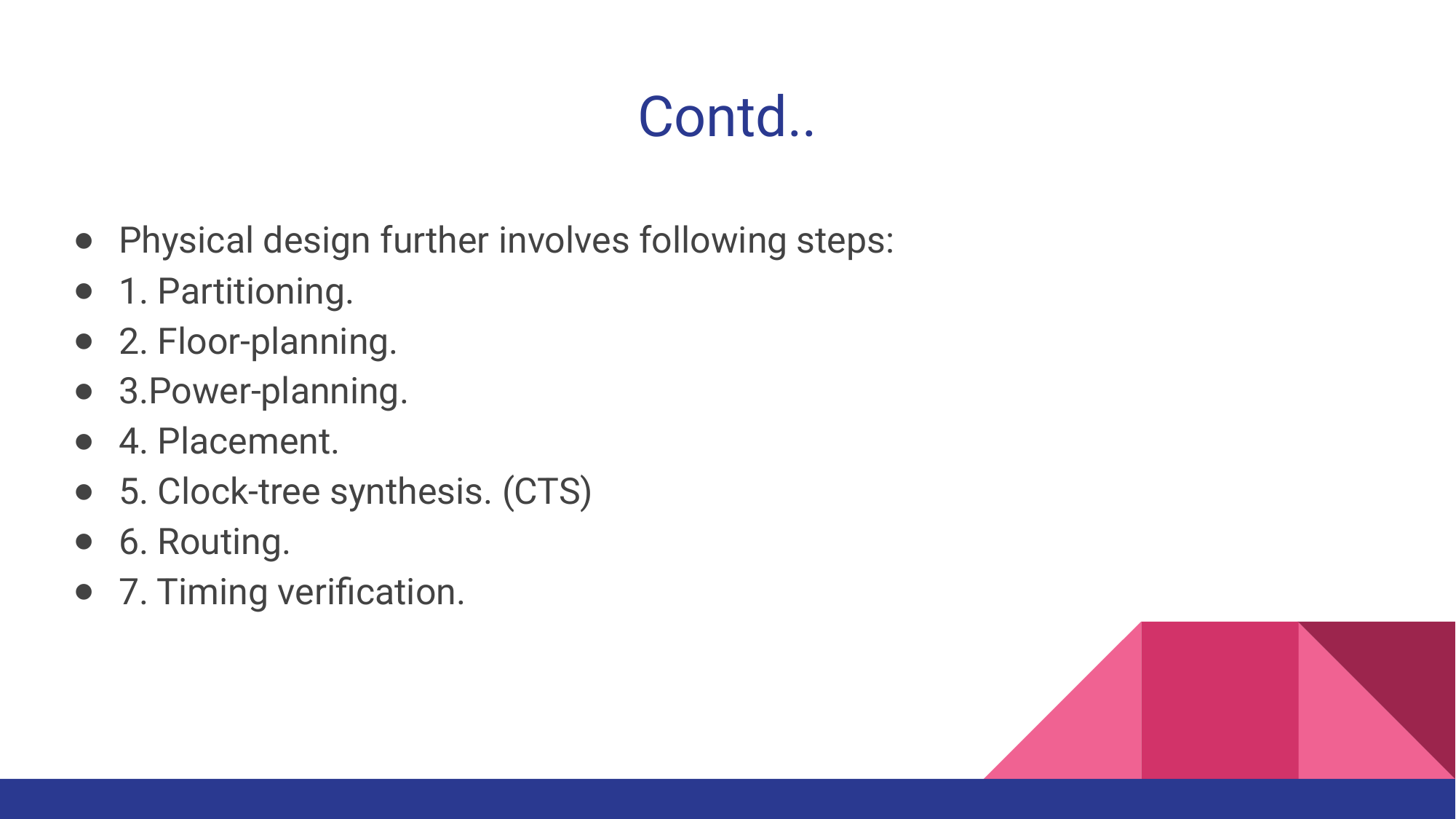

# Contd..
Physical design further involves following steps:
1. Partitioning.
2. Floor-planning.
3.Power-planning.
4. Placement.
5. Clock-tree synthesis. (CTS)
6. Routing.
7. Timing verification.